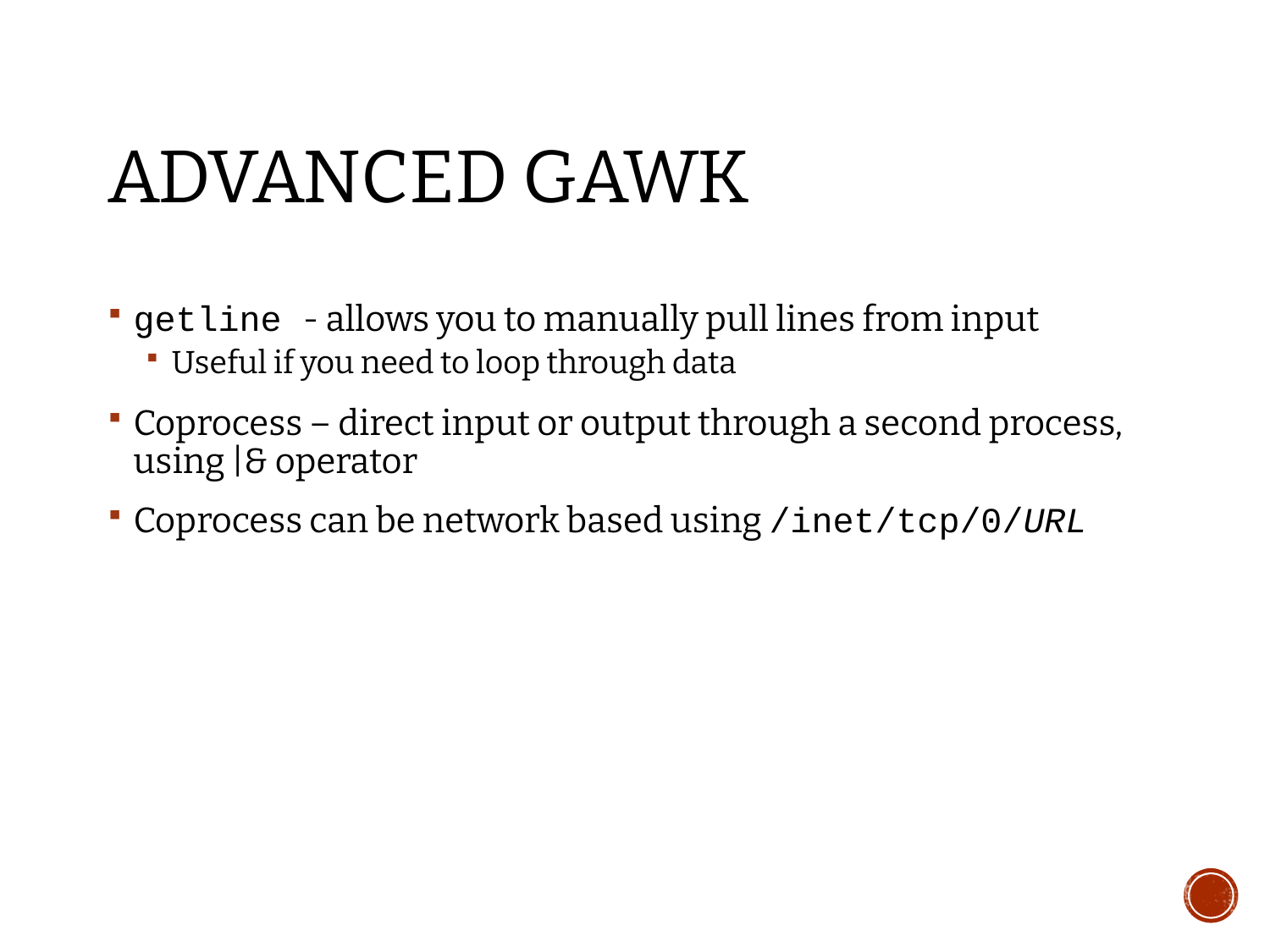

# Advanced gawk
getline - allows you to manually pull lines from input
Useful if you need to loop through data
Coprocess – direct input or output through a second process, using |& operator
Coprocess can be network based using /inet/tcp/0/URL